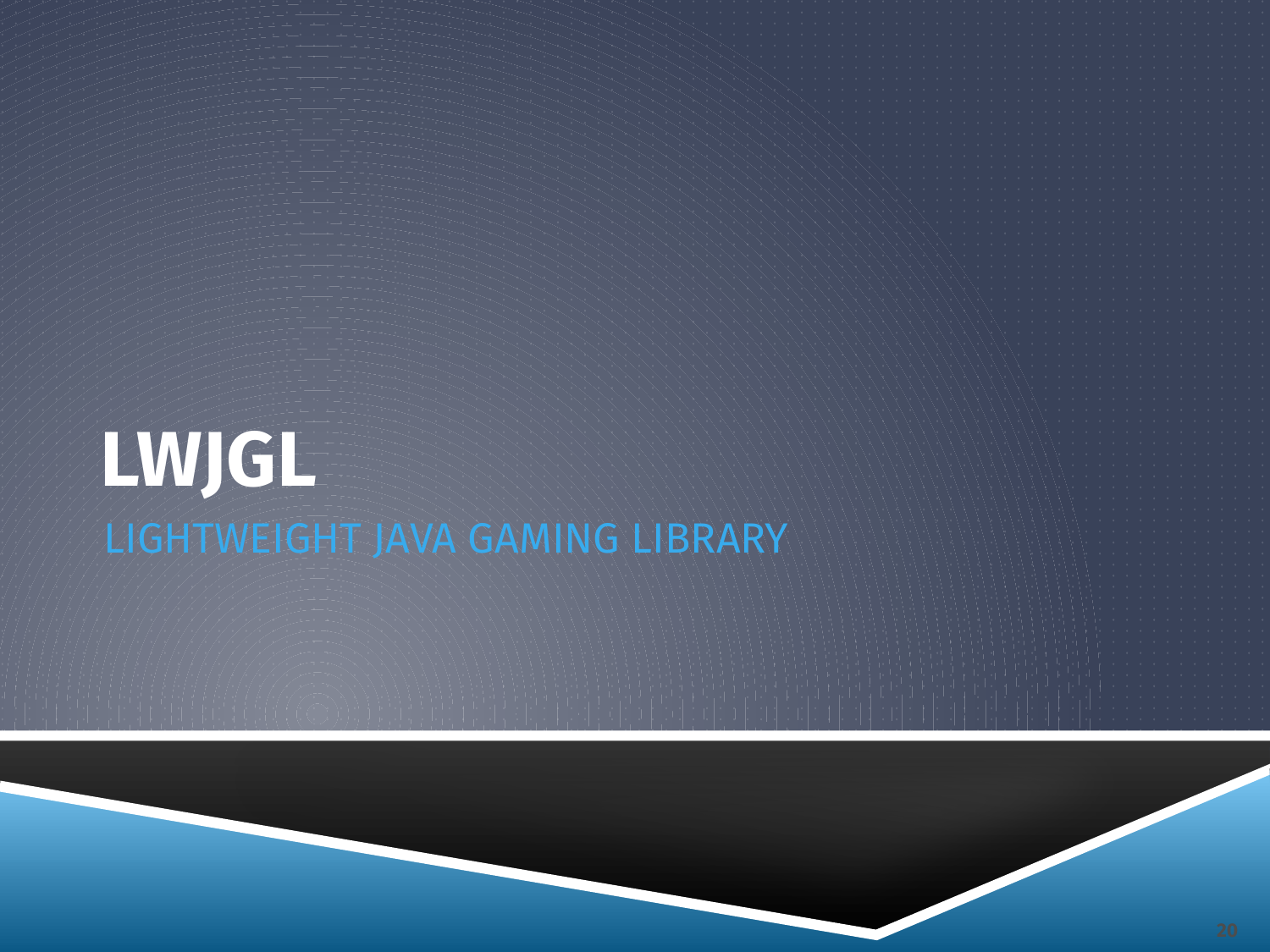

LWJGL
# Lightweight java gaming library
20